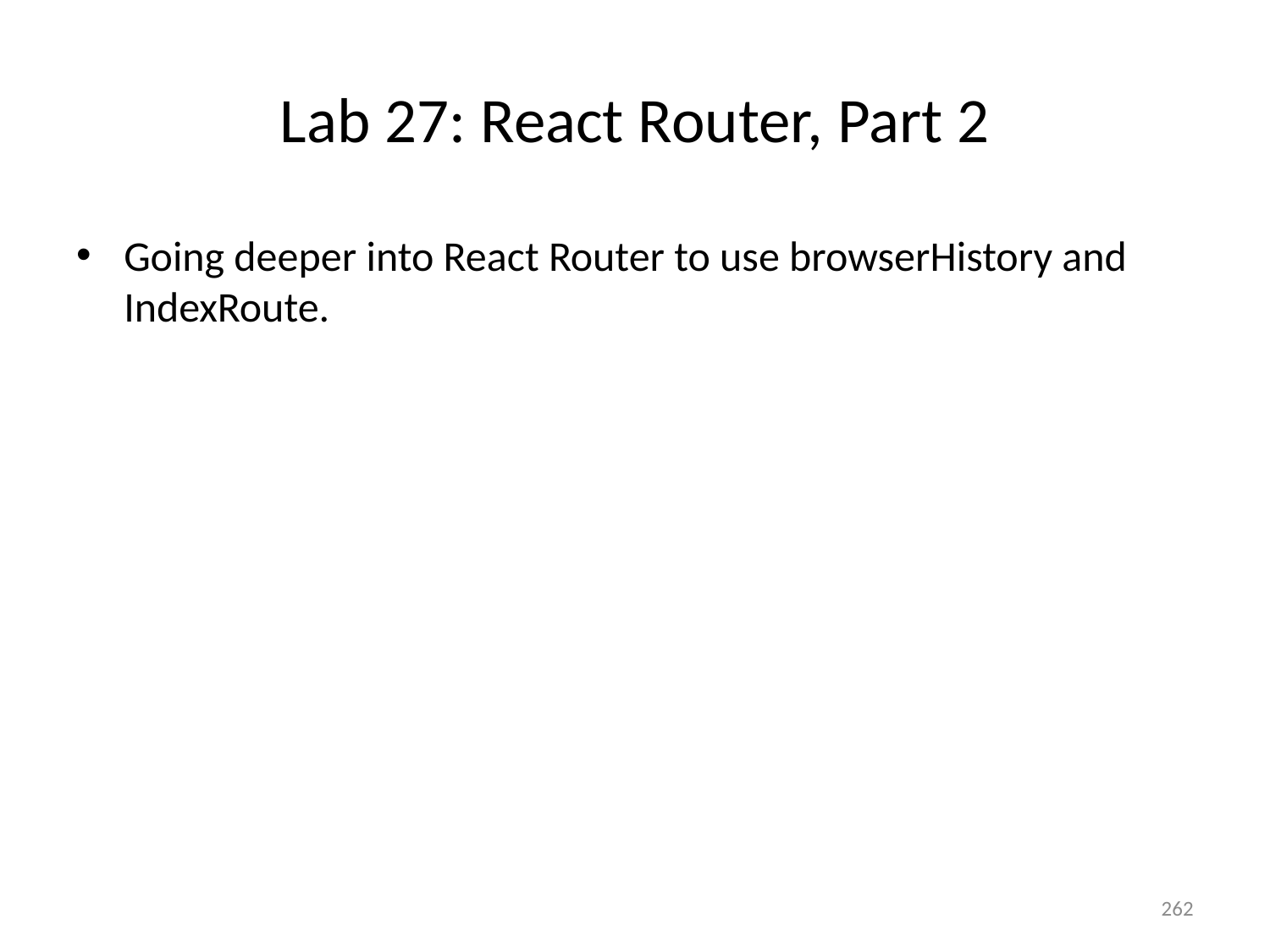

# Lab 27: React Router, Part 2
Going deeper into React Router to use browserHistory and IndexRoute.
262